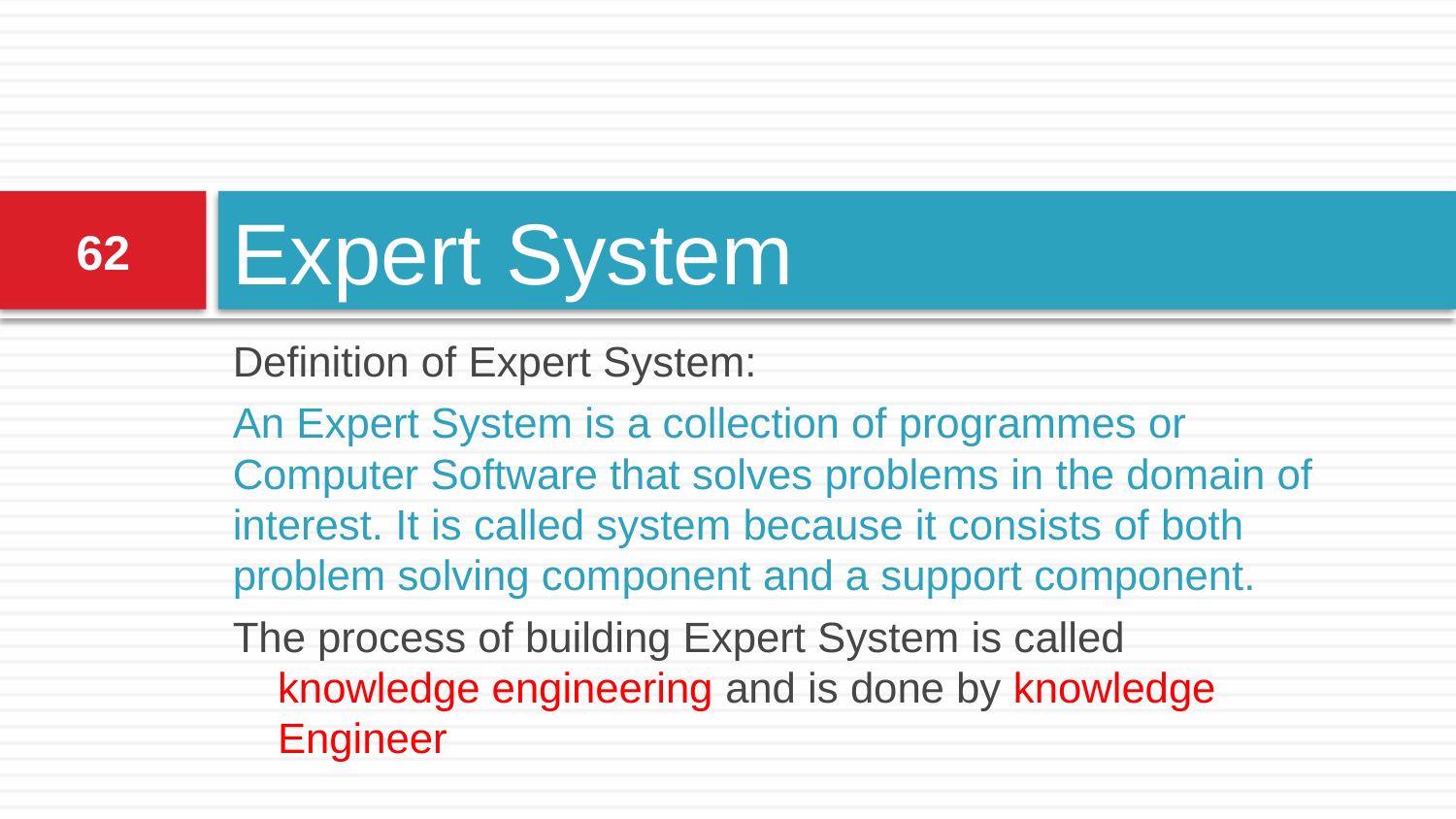

# Expert System
62
Definition of Expert System:
An Expert System is a collection of programmes or Computer Software that solves problems in the domain of interest. It is called system because it consists of both problem solving component and a support component.
The process of building Expert System is called knowledge engineering and is done by knowledge Engineer